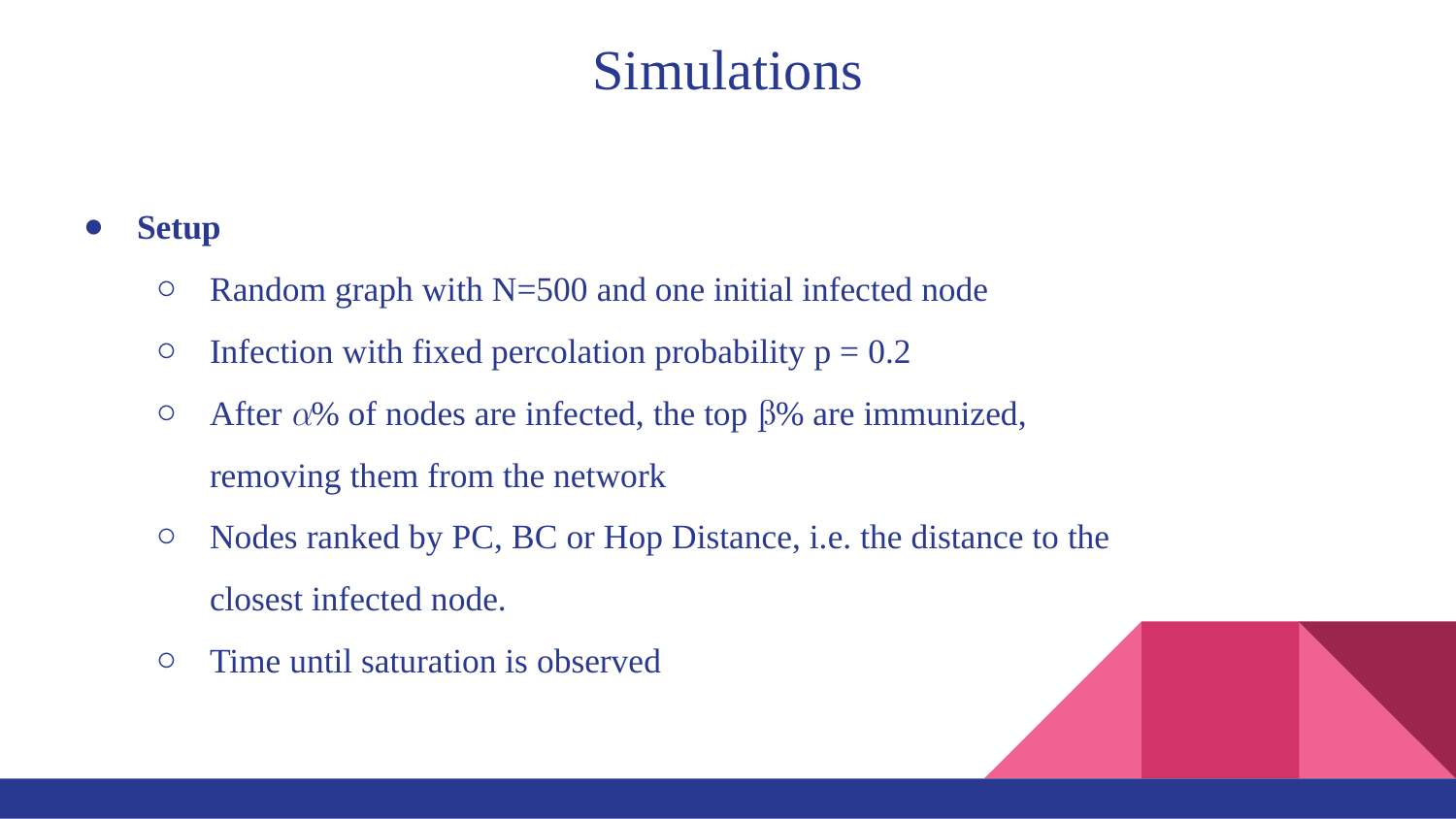

# Simulations
Setup
Random graph with N=500 and one initial infected node
Infection with fixed percolation probability p = 0.2
After 𝛼% of nodes are infected, the top ꞵ% are immunized, removing them from the network
Nodes ranked by PC, BC or Hop Distance, i.e. the distance to the closest infected node.
Time until saturation is observed